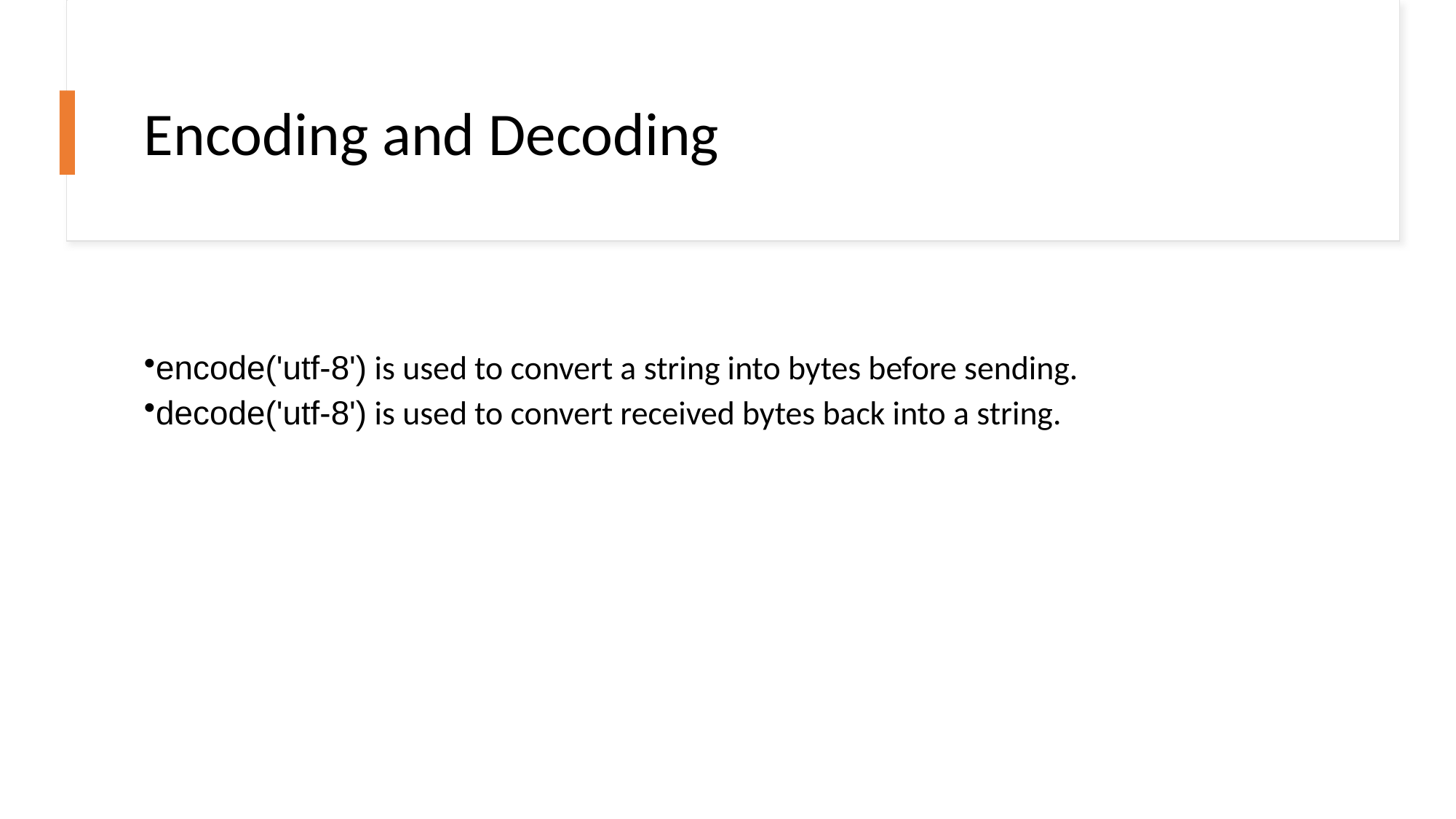

# Encoding and Decoding

encode('utf-8') is used to convert a string into bytes before sending.
decode('utf-8') is used to convert received bytes back into a string.